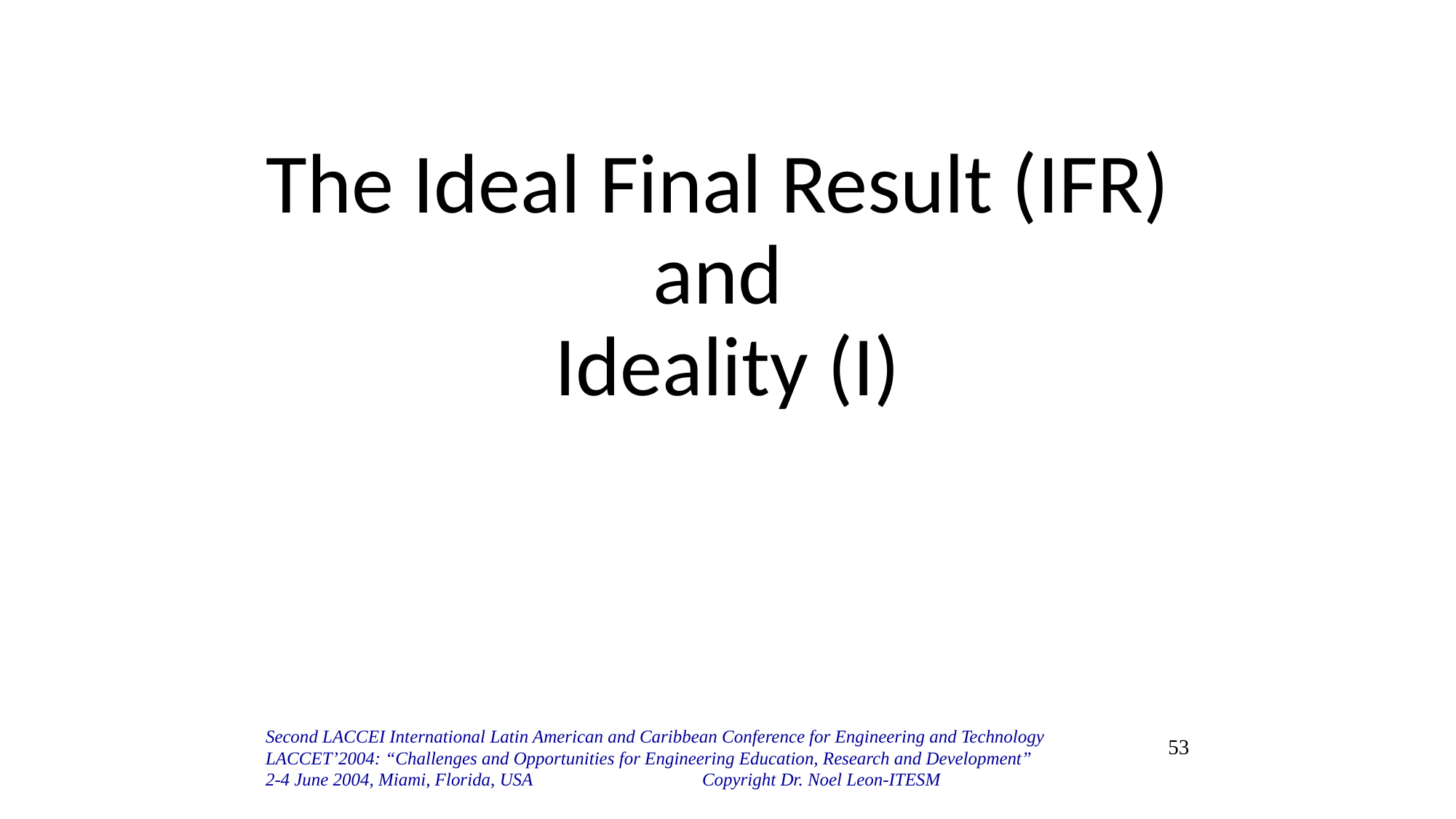

# The Ideal Final Result (IFR) and Ideality (I)
Second LACCEI International Latin American and Caribbean Conference for Engineering and Technology
LACCET’2004: “Challenges and Opportunities for Engineering Education, Research and Development”
2-4 June 2004, Miami, Florida, USA		Copyright Dr. Noel Leon-ITESM
53